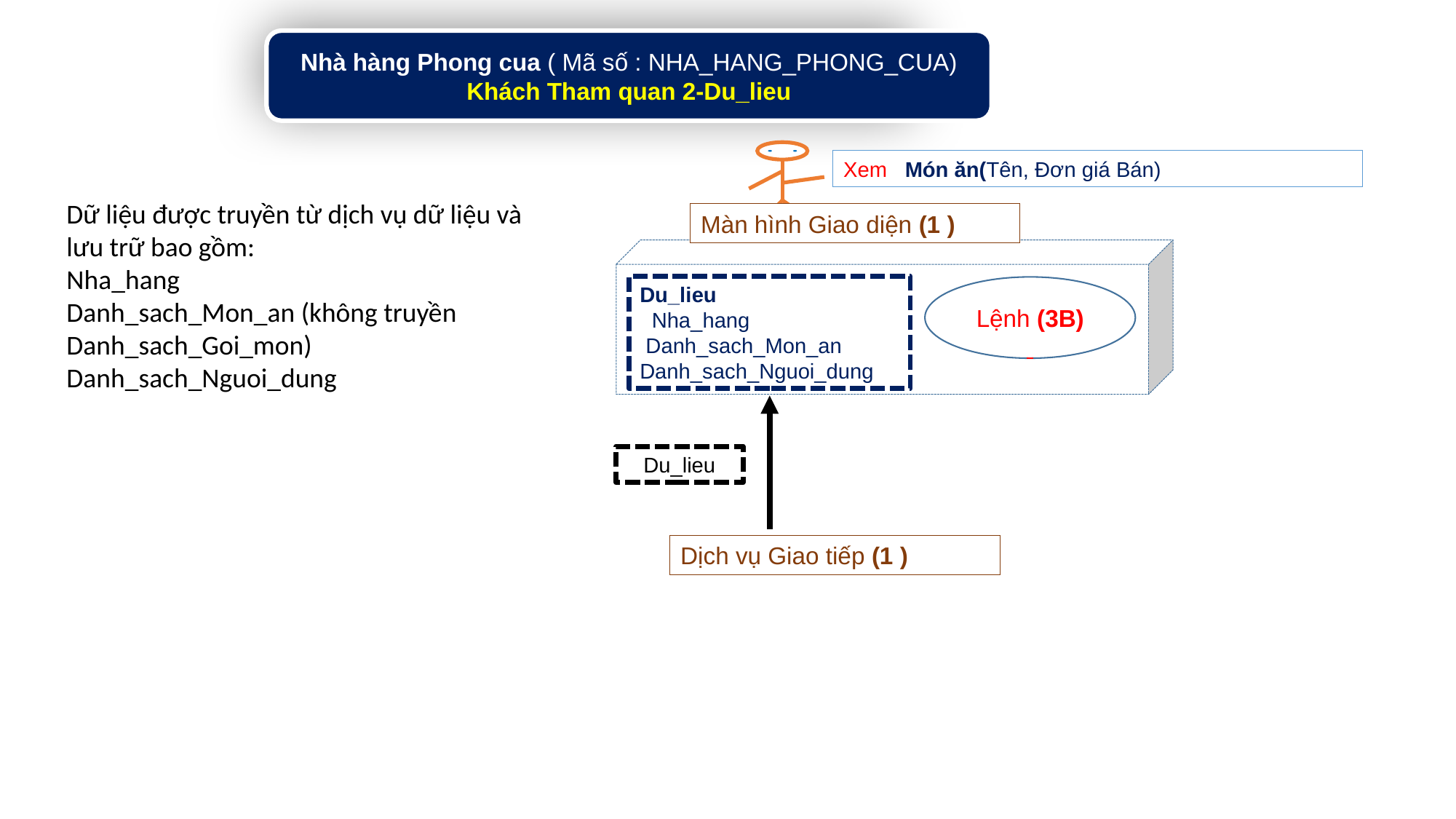

Nhà hàng Phong cua ( Mã số : NHA_HANG_PHONG_CUA)
Khách Tham quan 2-Du_lieu

Xem   Món ăn(Tên, Đơn giá Bán)
Dữ liệu được truyền từ dịch vụ dữ liệu và lưu trữ bao gồm:
Nha_hang
Danh_sach_Mon_an (không truyền Danh_sach_Goi_mon)
Danh_sach_Nguoi_dung
Màn hình Giao diện (1 )

Du_lieu
  Nha_hang
 Danh_sach_Mon_an
Danh_sach_Nguoi_dung

Lệnh (3B)
Du_lieu
Dịch vụ Giao tiếp (1 )